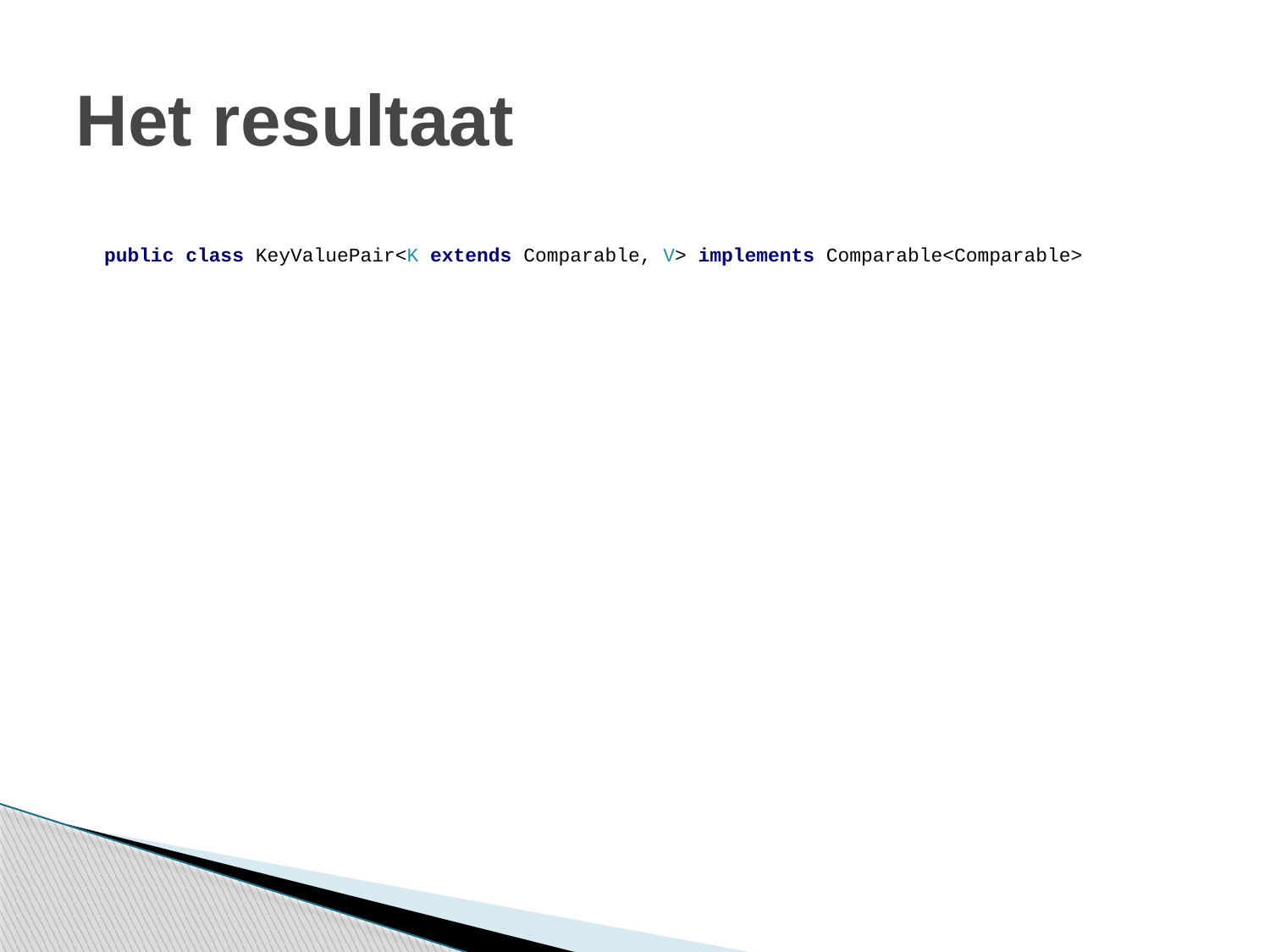

# Het resultaat
public class KeyValuePair<K extends Comparable, V> implements Comparable<Comparable>